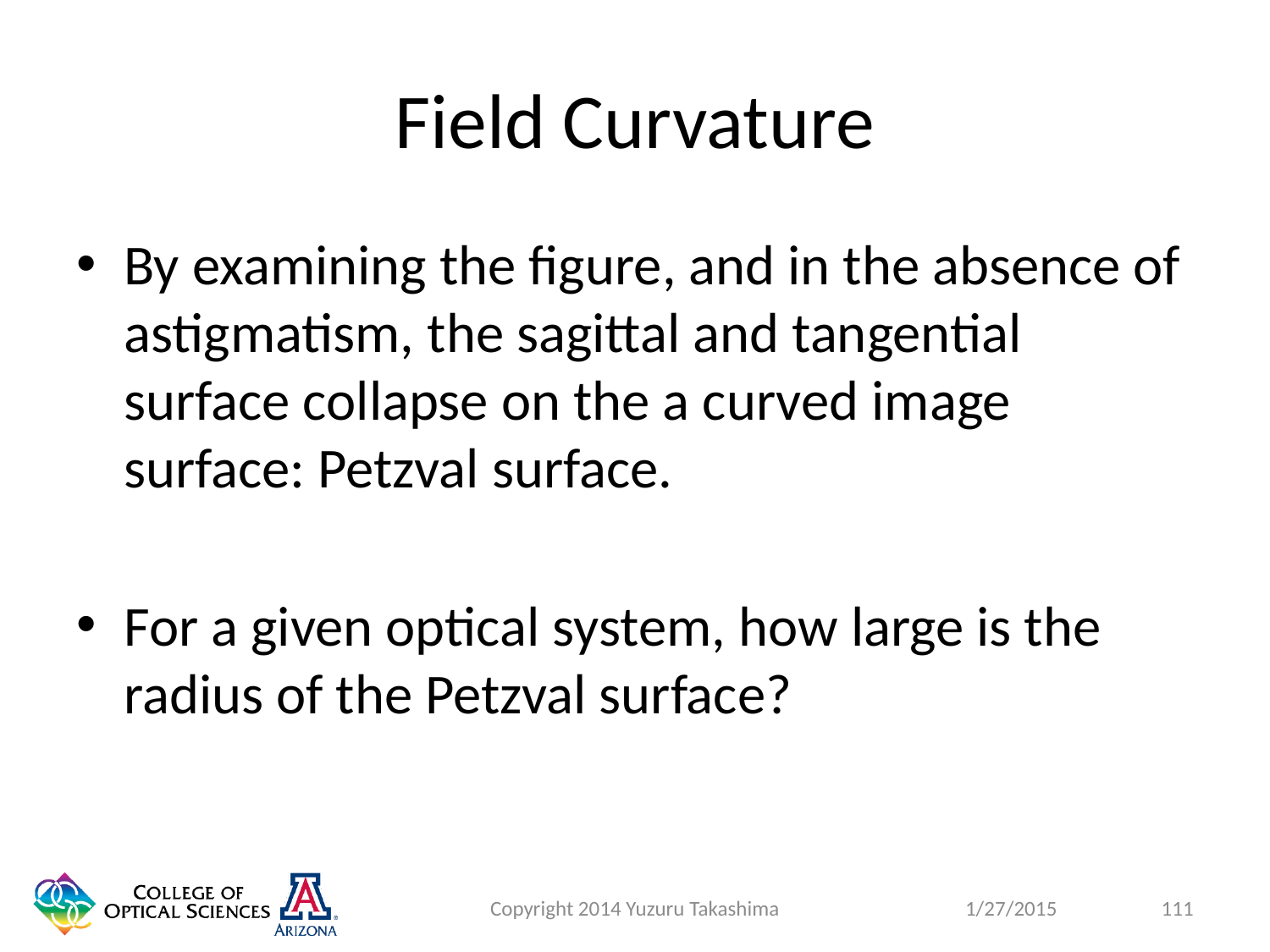

# Field Curvature
By examining the figure, and in the absence of astigmatism, the sagittal and tangential surface collapse on the a curved image surface: Petzval surface.

For a given optical system, how large is the radius of the Petzval surface?
Copyright 2014 Yuzuru Takashima
111
1/27/2015